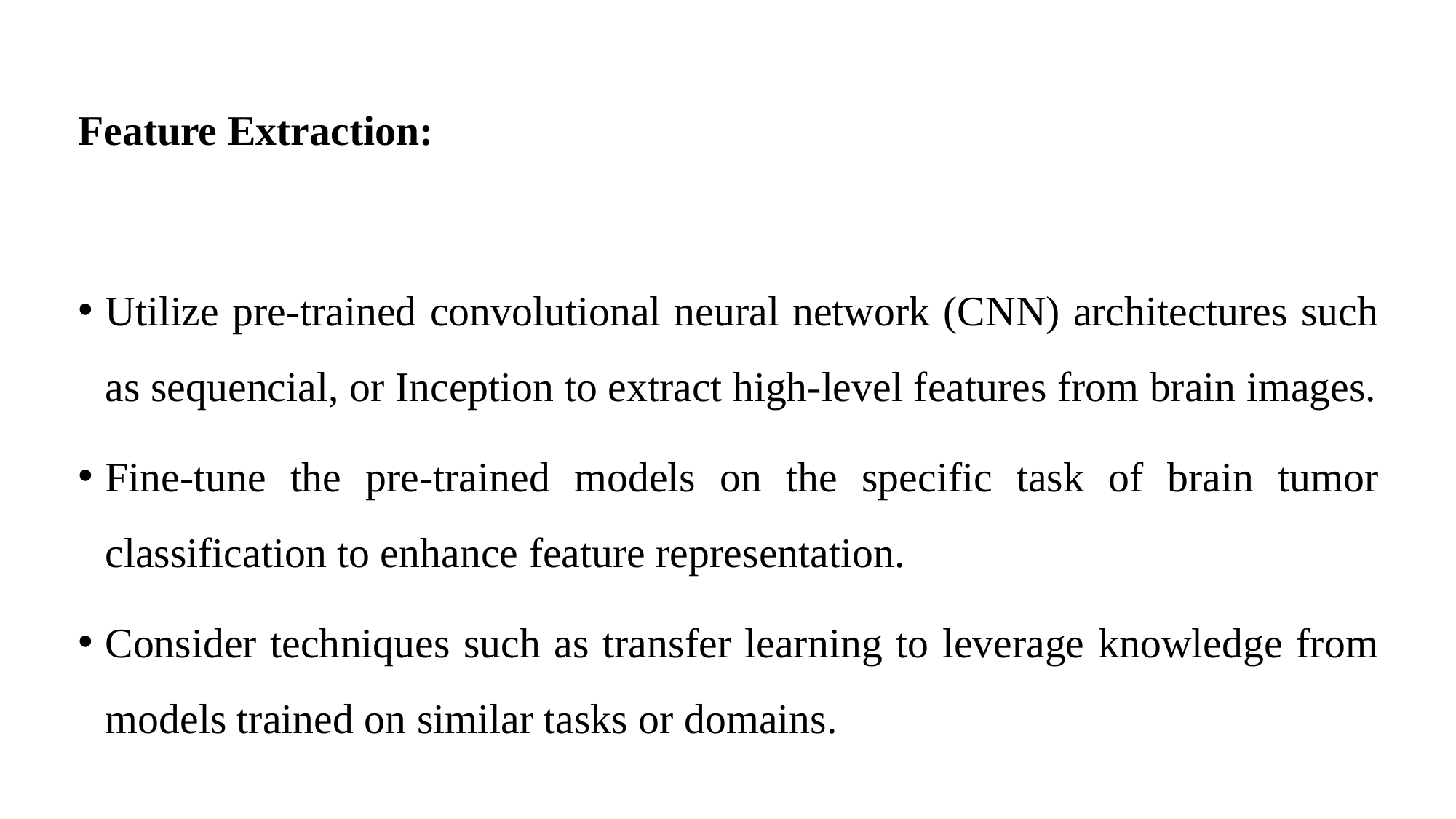

Feature Extraction:

Utilize pre-trained convolutional neural network (CNN) architectures such as sequencial, or Inception to extract high-level features from brain images.
Fine-tune the pre-trained models on the specific task of brain tumor classification to enhance feature representation.
Consider techniques such as transfer learning to leverage knowledge from models trained on similar tasks or domains.